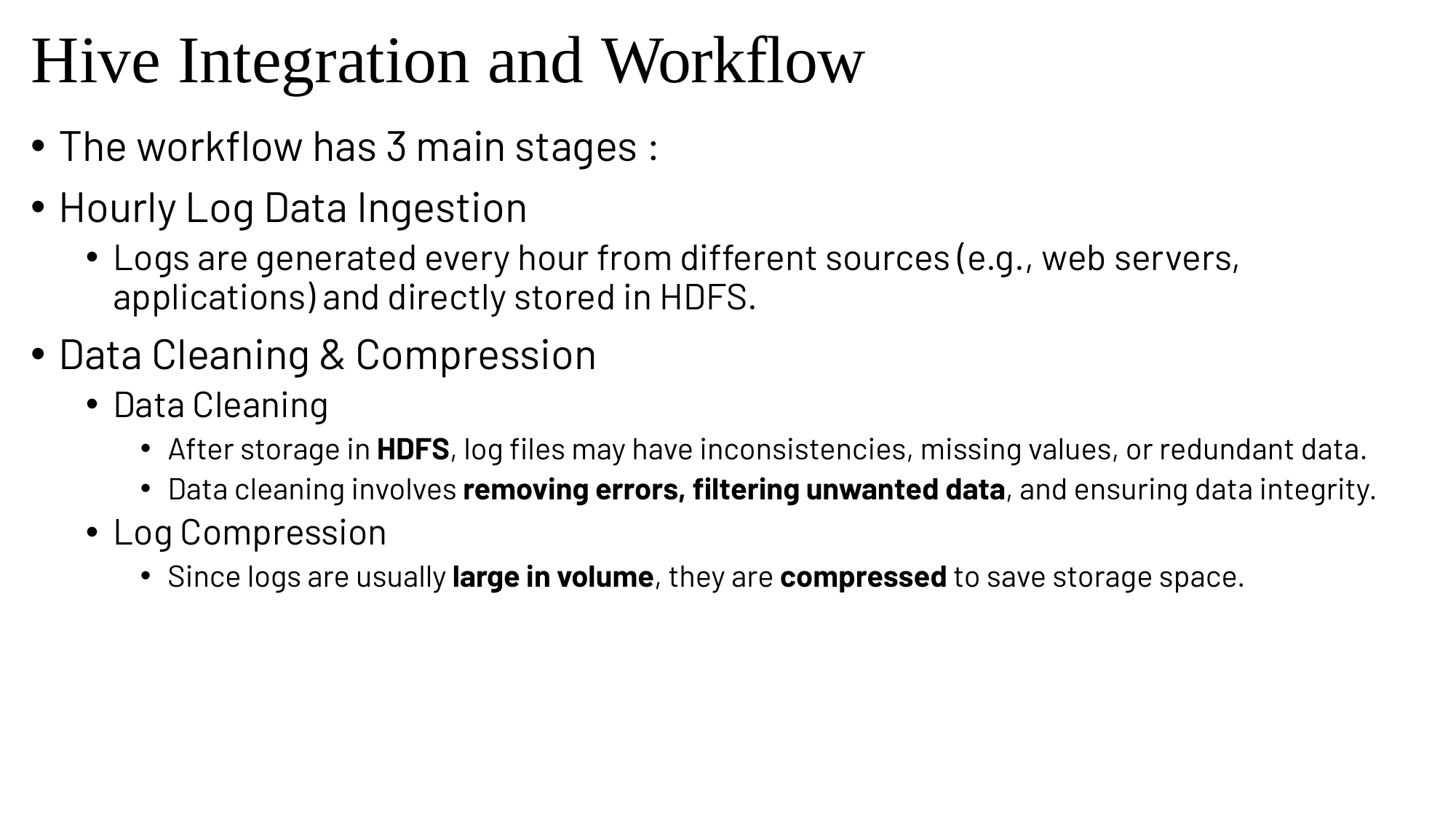

# Hive Integration and Workflow
The workflow has 3 main stages :
Hourly Log Data Ingestion
Logs are generated every hour from different sources (e.g., web servers, applications) and directly stored in HDFS.
Data Cleaning & Compression
Data Cleaning
After storage in HDFS, log files may have inconsistencies, missing values, or redundant data.
Data cleaning involves removing errors, filtering unwanted data, and ensuring data integrity.
Log Compression
Since logs are usually large in volume, they are compressed to save storage space.